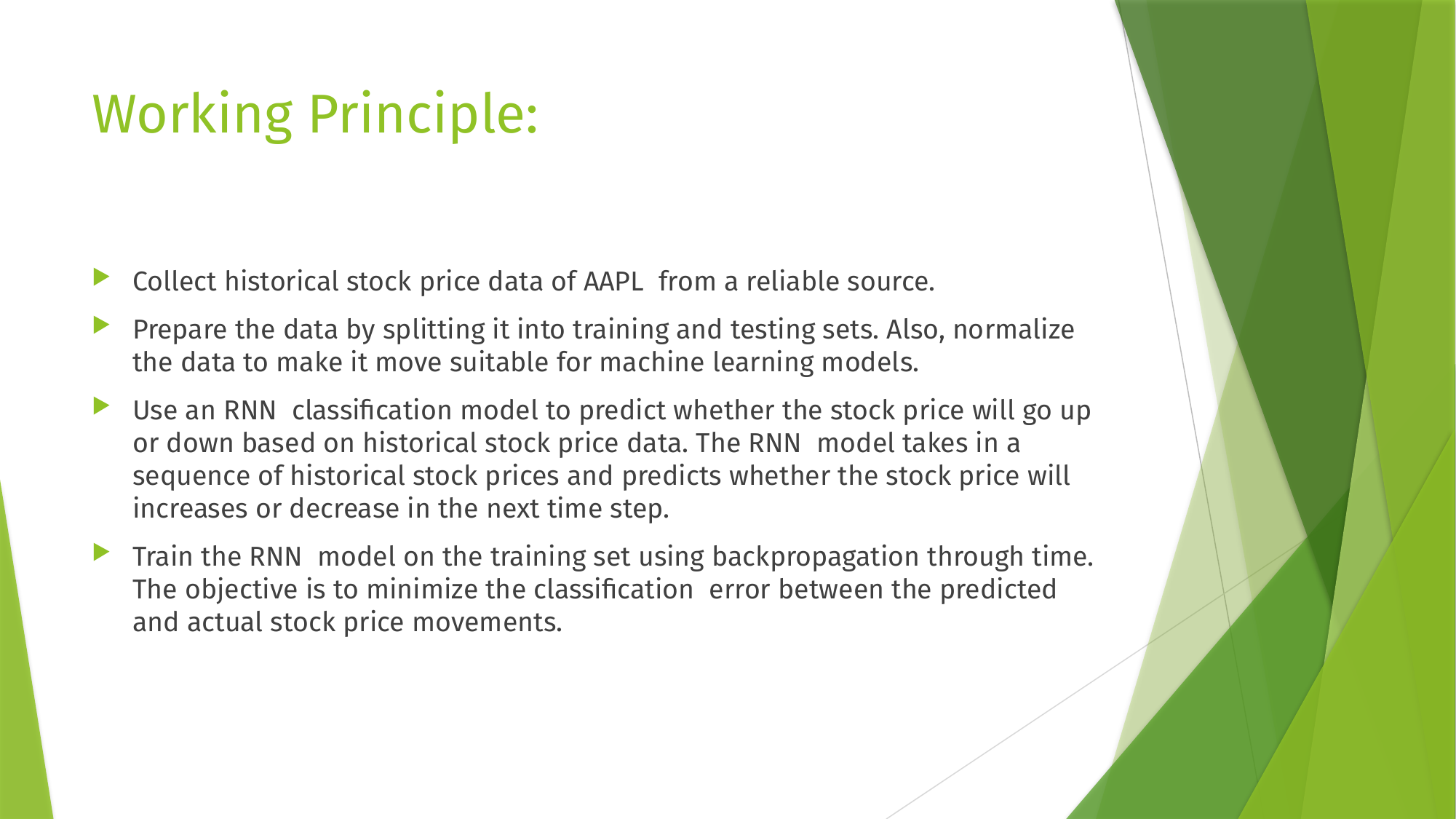

# Working Principle:
Collect historical stock price data of AAPL  from a reliable source.
Prepare the data by splitting it into training and testing sets. Also, normalize the data to make it move suitable for machine learning models.
Use an RNN  classification model to predict whether the stock price will go up or down based on historical stock price data. The RNN  model takes in a sequence of historical stock prices and predicts whether the stock price will increases or decrease in the next time step.
Train the RNN  model on the training set using backpropagation through time. The objective is to minimize the classification  error between the predicted and actual stock price movements.